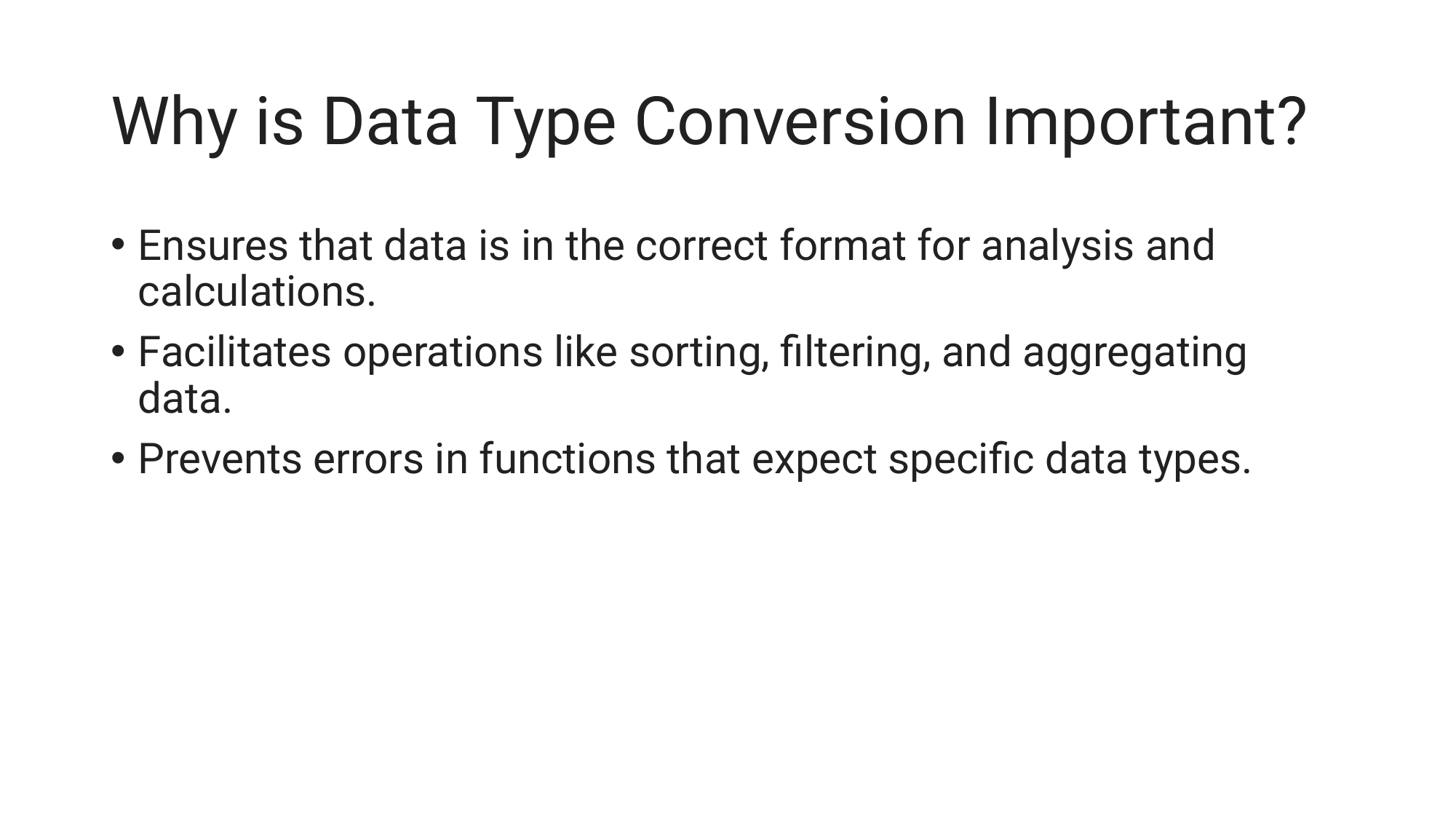

# Why is Data Type Conversion Important?
Ensures that data is in the correct format for analysis and calculations.
Facilitates operations like sorting, filtering, and aggregating data.
Prevents errors in functions that expect specific data types.